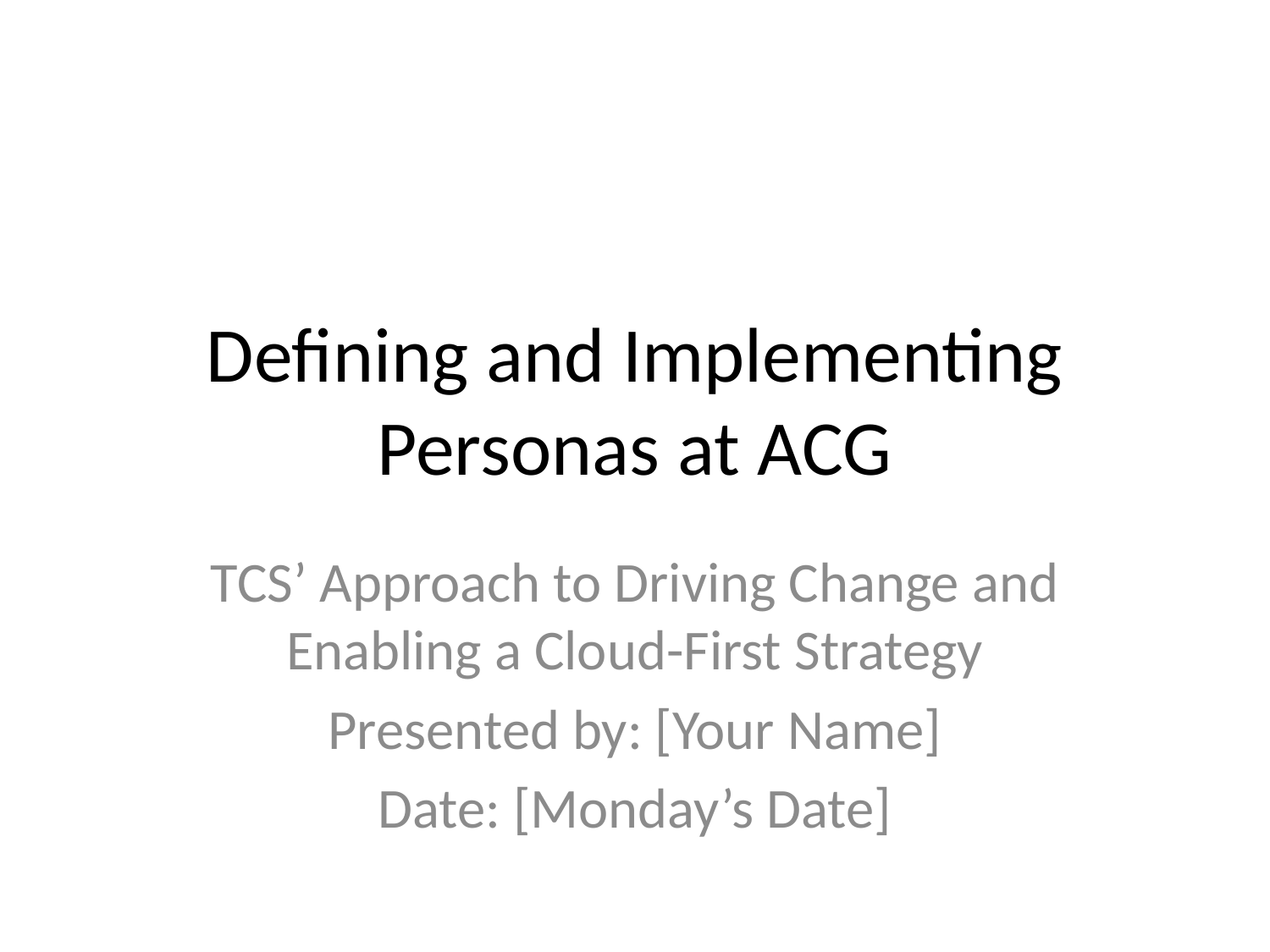

# Defining and Implementing Personas at ACG
TCS’ Approach to Driving Change and Enabling a Cloud-First Strategy
Presented by: [Your Name]
Date: [Monday’s Date]